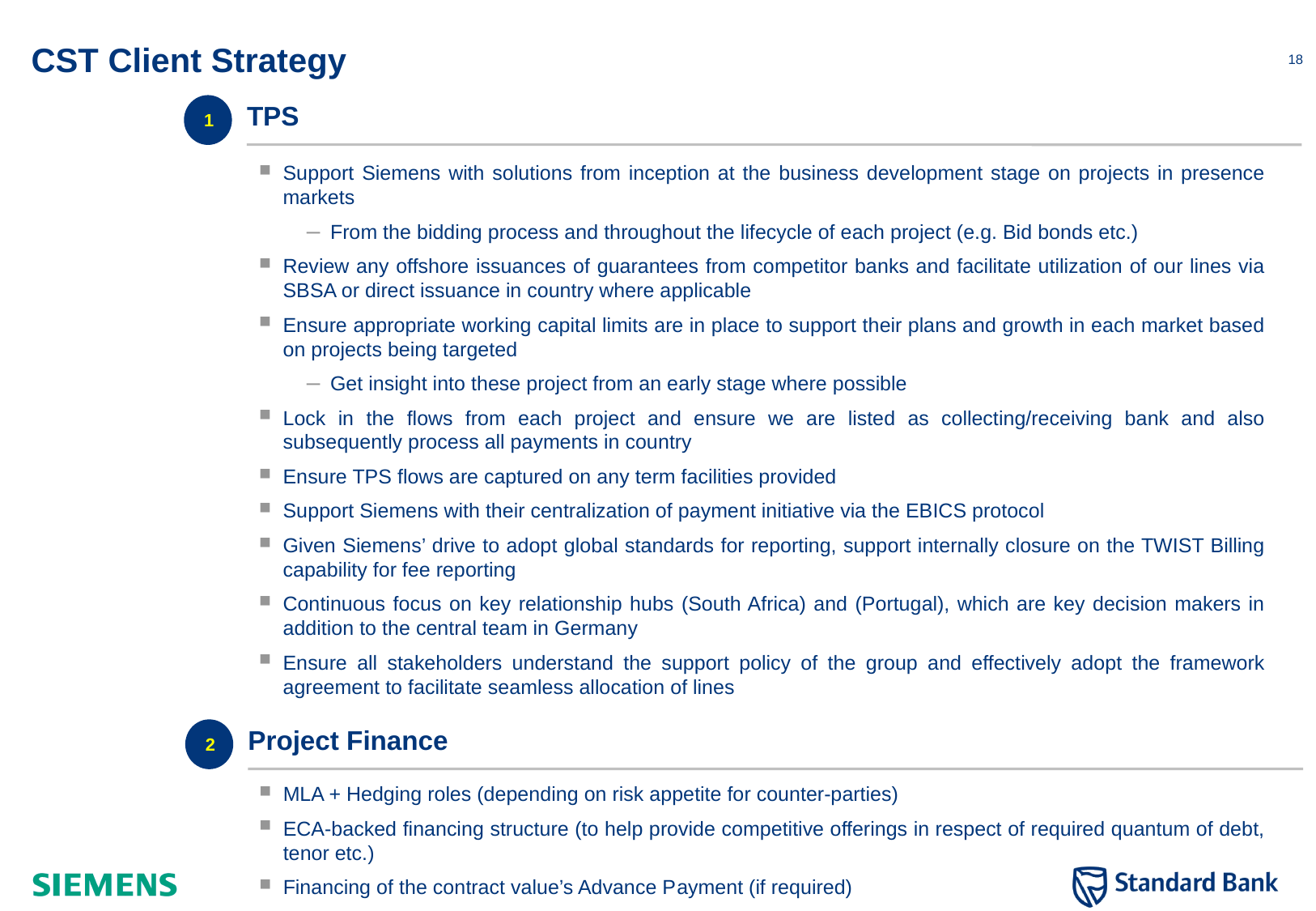

# CST Client Strategy
1
TPS

Support Siemens with solutions from inception at the business development stage on projects in presence markets
From the bidding process and throughout the lifecycle of each project (e.g. Bid bonds etc.)
Review any offshore issuances of guarantees from competitor banks and facilitate utilization of our lines via SBSA or direct issuance in country where applicable
Ensure appropriate working capital limits are in place to support their plans and growth in each market based on projects being targeted
Get insight into these project from an early stage where possible
Lock in the flows from each project and ensure we are listed as collecting/receiving bank and also subsequently process all payments in country
Ensure TPS flows are captured on any term facilities provided
Support Siemens with their centralization of payment initiative via the EBICS protocol
Given Siemens’ drive to adopt global standards for reporting, support internally closure on the TWIST Billing capability for fee reporting
Continuous focus on key relationship hubs (South Africa) and (Portugal), which are key decision makers in addition to the central team in Germany
Ensure all stakeholders understand the support policy of the group and effectively adopt the framework agreement to facilitate seamless allocation of lines
2
Project Finance

MLA + Hedging roles (depending on risk appetite for counter-parties)
ECA-backed financing structure (to help provide competitive offerings in respect of required quantum of debt, tenor etc.)
Financing of the contract value’s Advance Payment (if required)